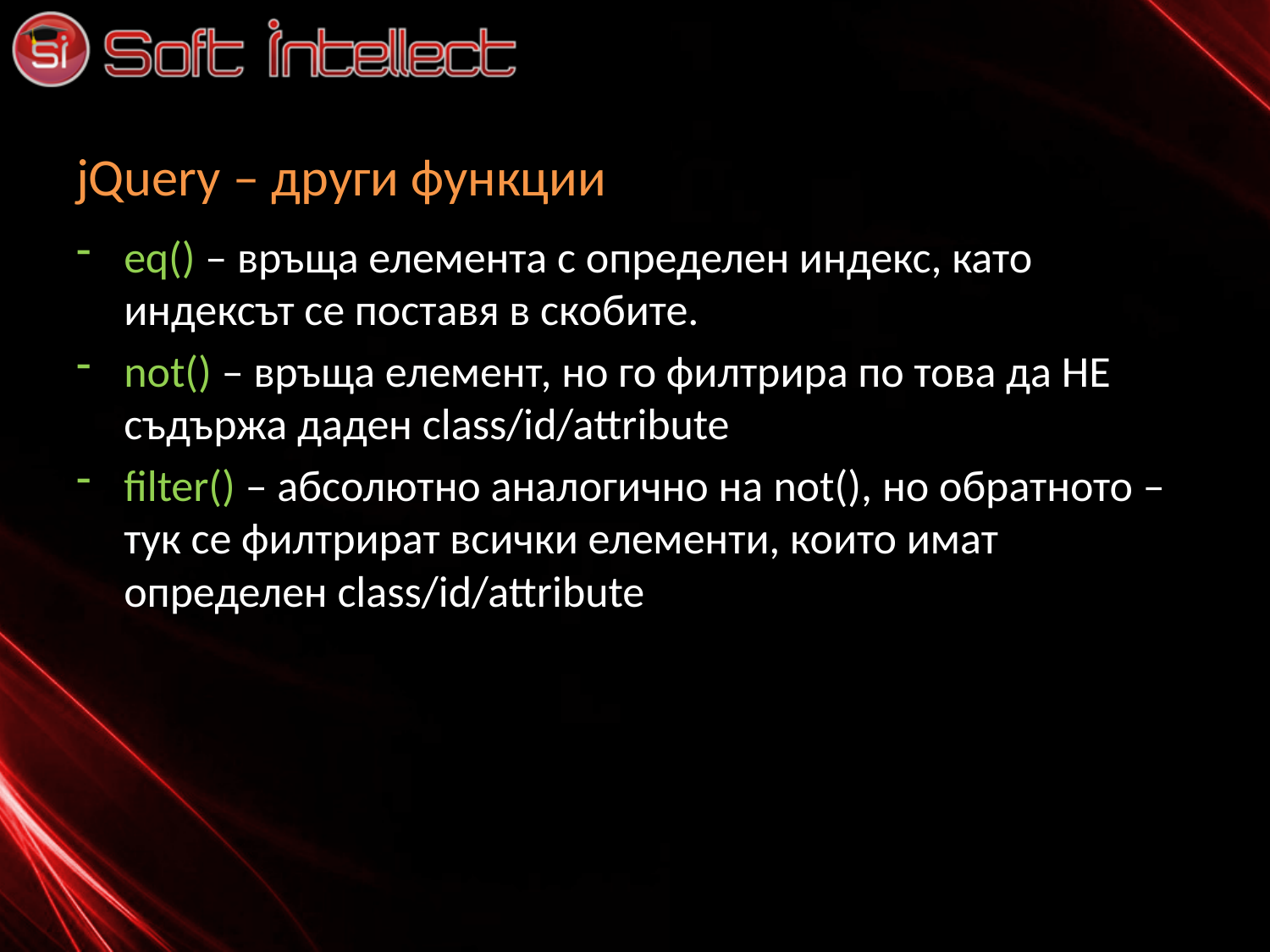

# jQuery – други функции
eq() – връща елемента с определен индекс, като индексът се поставя в скобите.
not() – връща елемент, но го филтрира по това да НЕ съдържа даден class/id/attribute
filter() – абсолютно аналогично на not(), но обратното – тук се филтрират всички елементи, които имат определен class/id/attribute